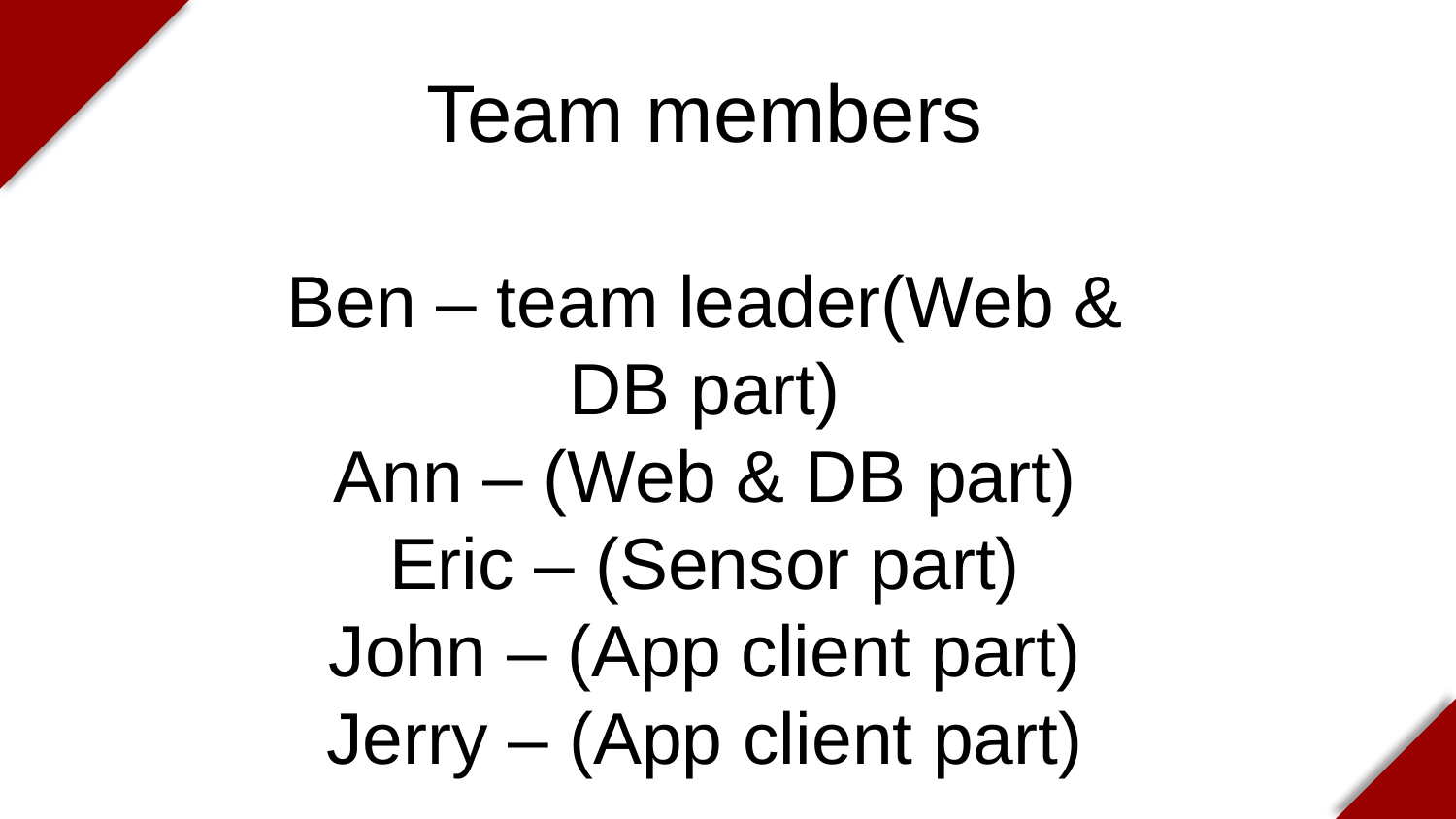

Team members

Ben – team leader(Web & DB part)
Ann – (Web & DB part)
Eric – (Sensor part)
John – (App client part)
Jerry – (App client part)